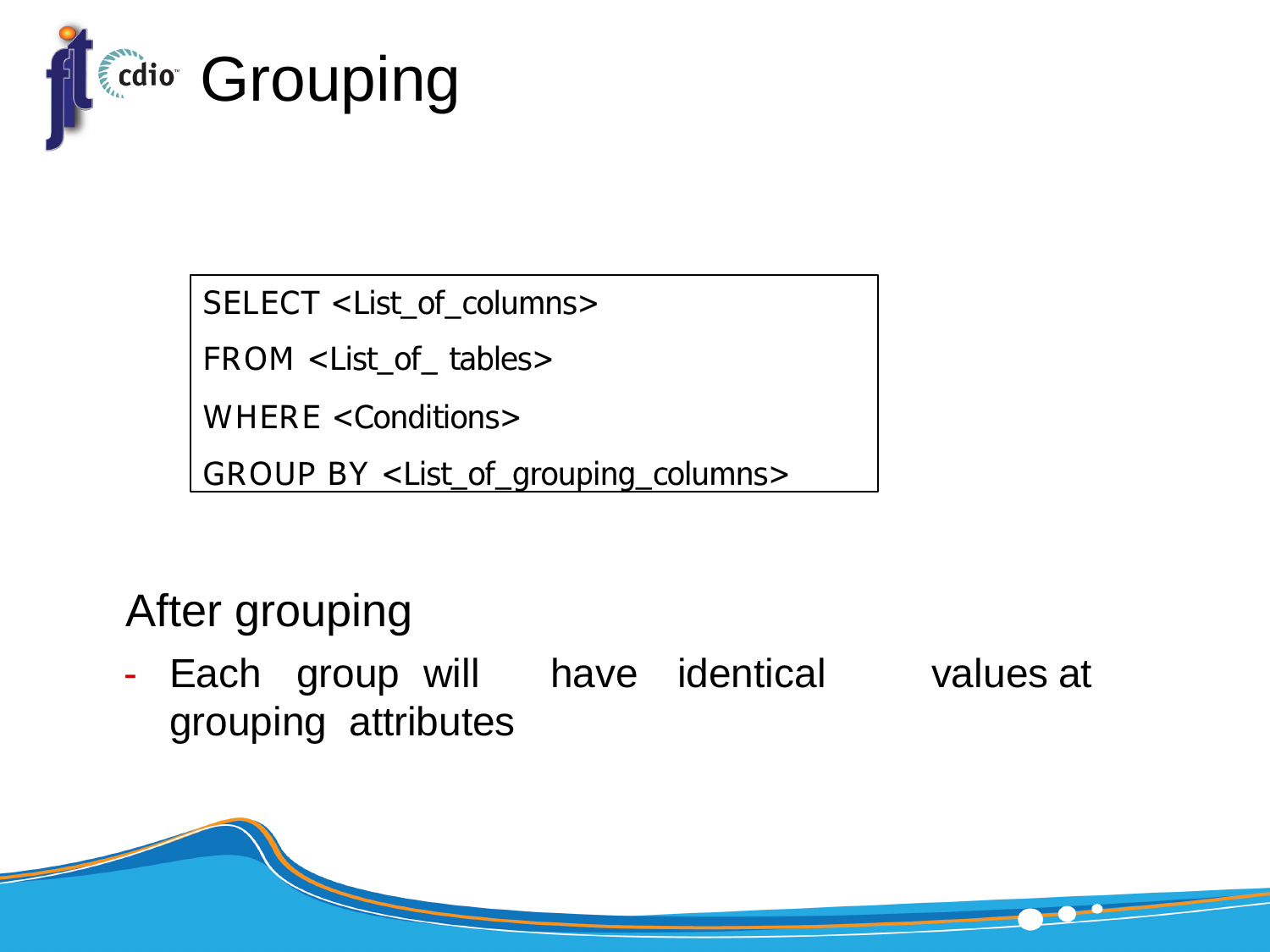

# Grouping
SELECT <List_of_columns>
FROM <List_of_ tables>
WHERE <Conditions>
GROUP BY <List_of_grouping_columns>
	After grouping
-	Each	group	will	have	identical	values	at	grouping  attributes